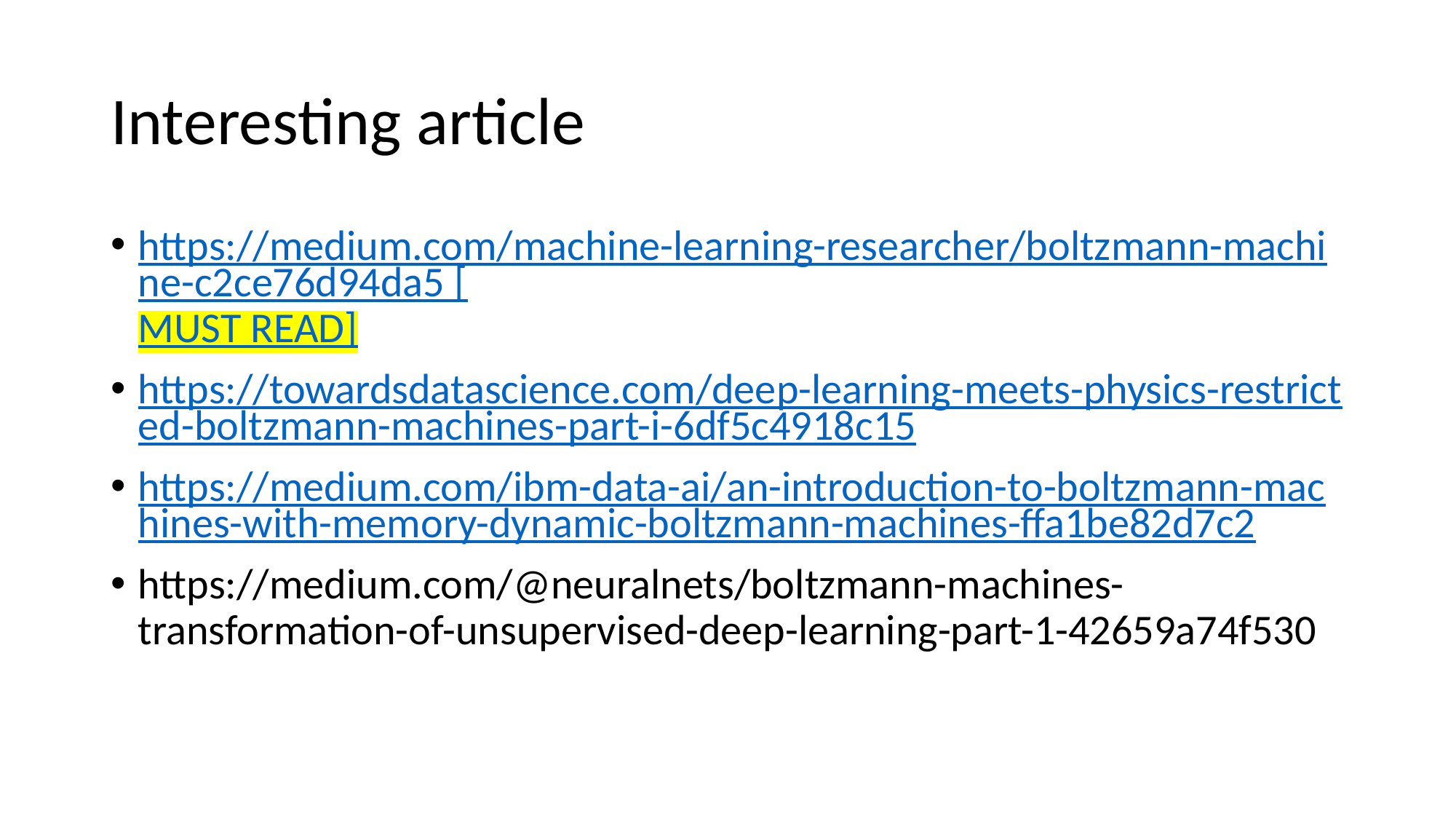

# Interesting article
https://medium.com/machine-learning-researcher/boltzmann-machine-c2ce76d94da5 [MUST READ]
https://towardsdatascience.com/deep-learning-meets-physics-restricted-boltzmann-machines-part-i-6df5c4918c15
https://medium.com/ibm-data-ai/an-introduction-to-boltzmann-machines-with-memory-dynamic-boltzmann-machines-ffa1be82d7c2
https://medium.com/@neuralnets/boltzmann-machines-transformation-of-unsupervised-deep-learning-part-1-42659a74f530